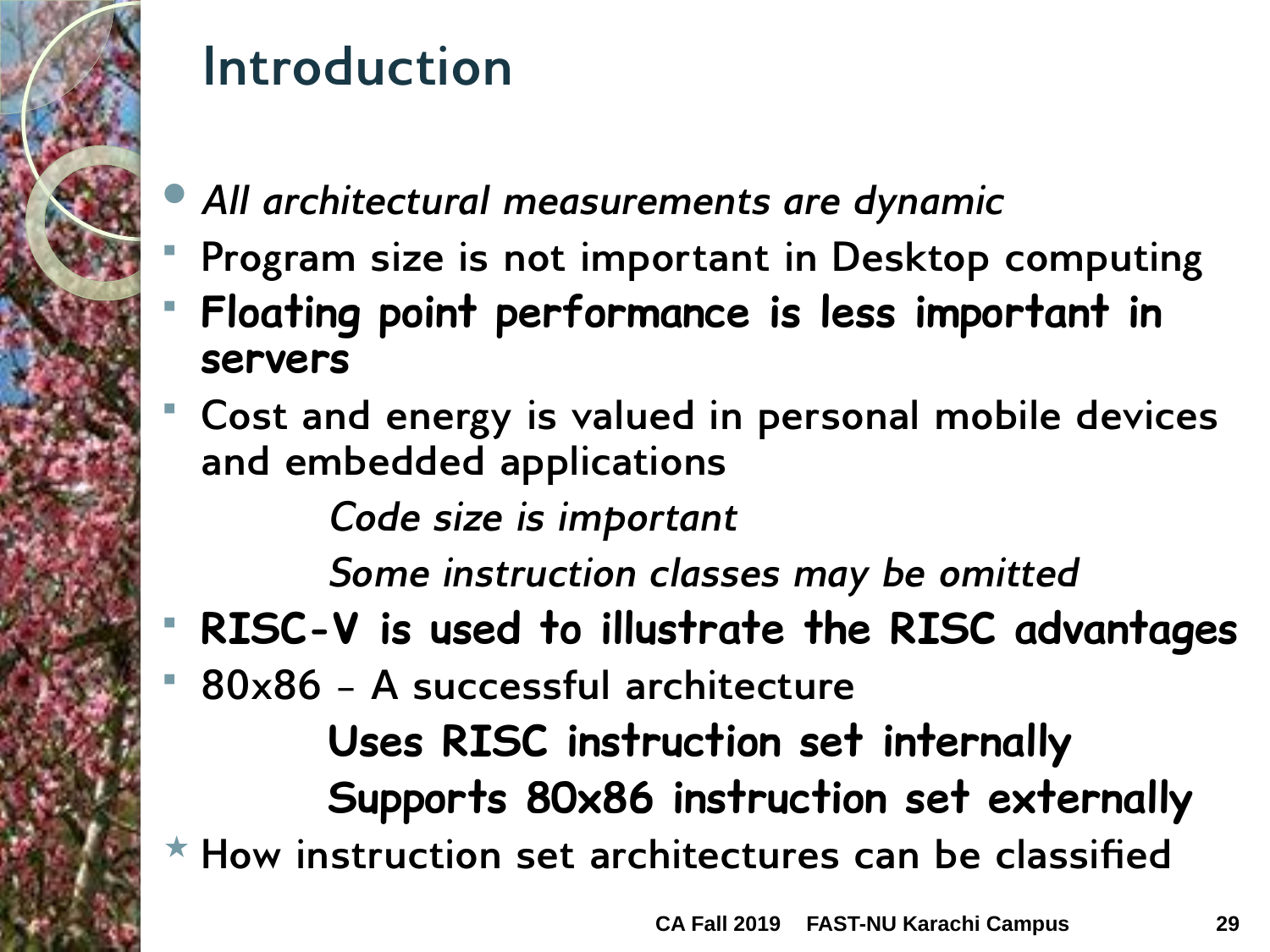

# Introduction
All architectural measurements are dynamic
Program size is not important in Desktop computing
Floating point performance is less important in servers
Cost and energy is valued in personal mobile devices and embedded applications
		Code size is important
		Some instruction classes may be omitted
RISC-V is used to illustrate the RISC advantages
80x86 – A successful architecture
		Uses RISC instruction set internally
		Supports 80x86 instruction set externally
How instruction set architectures can be classified
CA Fall 2019
FAST-NU Karachi Campus
29